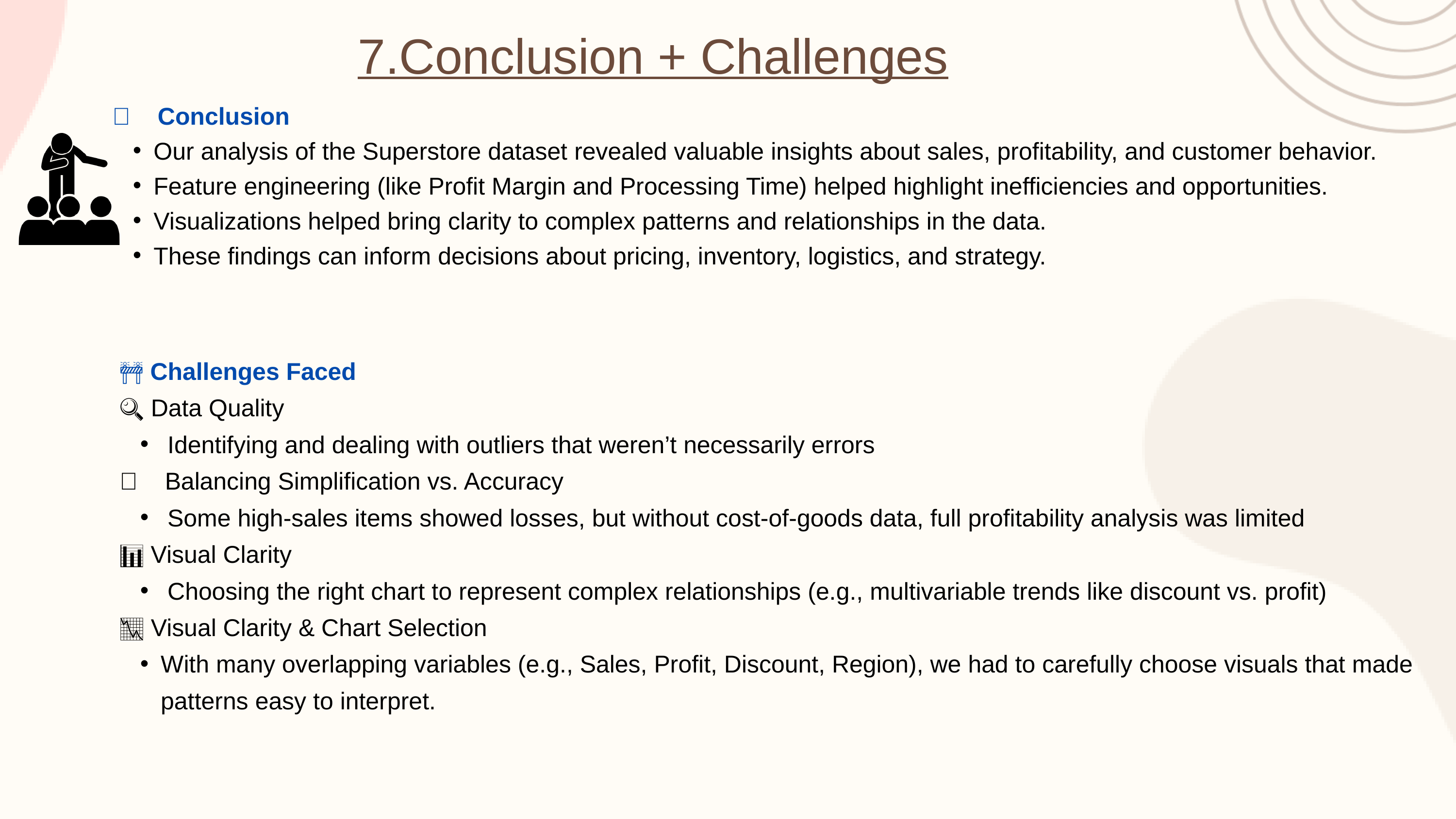

7.Conclusion + Challenges
🧾    Conclusion
Our analysis of the Superstore dataset revealed valuable insights about sales, profitability, and customer behavior.
Feature engineering (like Profit Margin and Processing Time) helped highlight inefficiencies and opportunities.
Visualizations helped bring clarity to complex patterns and relationships in the data.
These findings can inform decisions about pricing, inventory, logistics, and strategy.

🚧 Challenges Faced
🔍 Data Quality
 Identifying and dealing with outliers that weren’t necessarily errors
🧪    Balancing Simplification vs. Accuracy
 Some high-sales items showed losses, but without cost-of-goods data, full profitability analysis was limited
📊 Visual Clarity
 Choosing the right chart to represent complex relationships (e.g., multivariable trends like discount vs. profit)
📉 Visual Clarity & Chart Selection
With many overlapping variables (e.g., Sales, Profit, Discount, Region), we had to carefully choose visuals that made patterns easy to interpret.